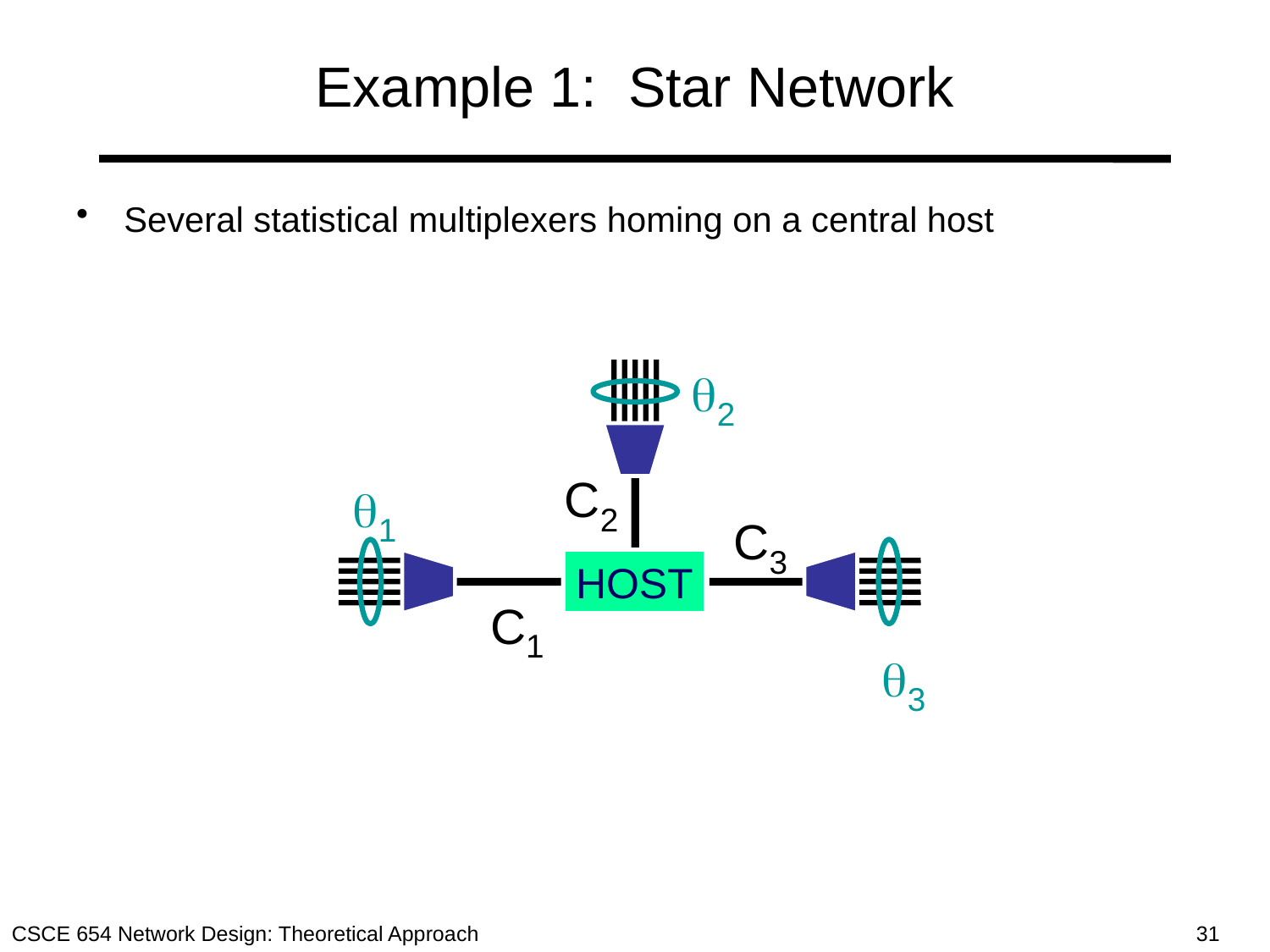

# Example 1:  Star Network
Several statistical multiplexers homing on a central host
θ2

C2
θ1

C3

HOST

C1

θ3